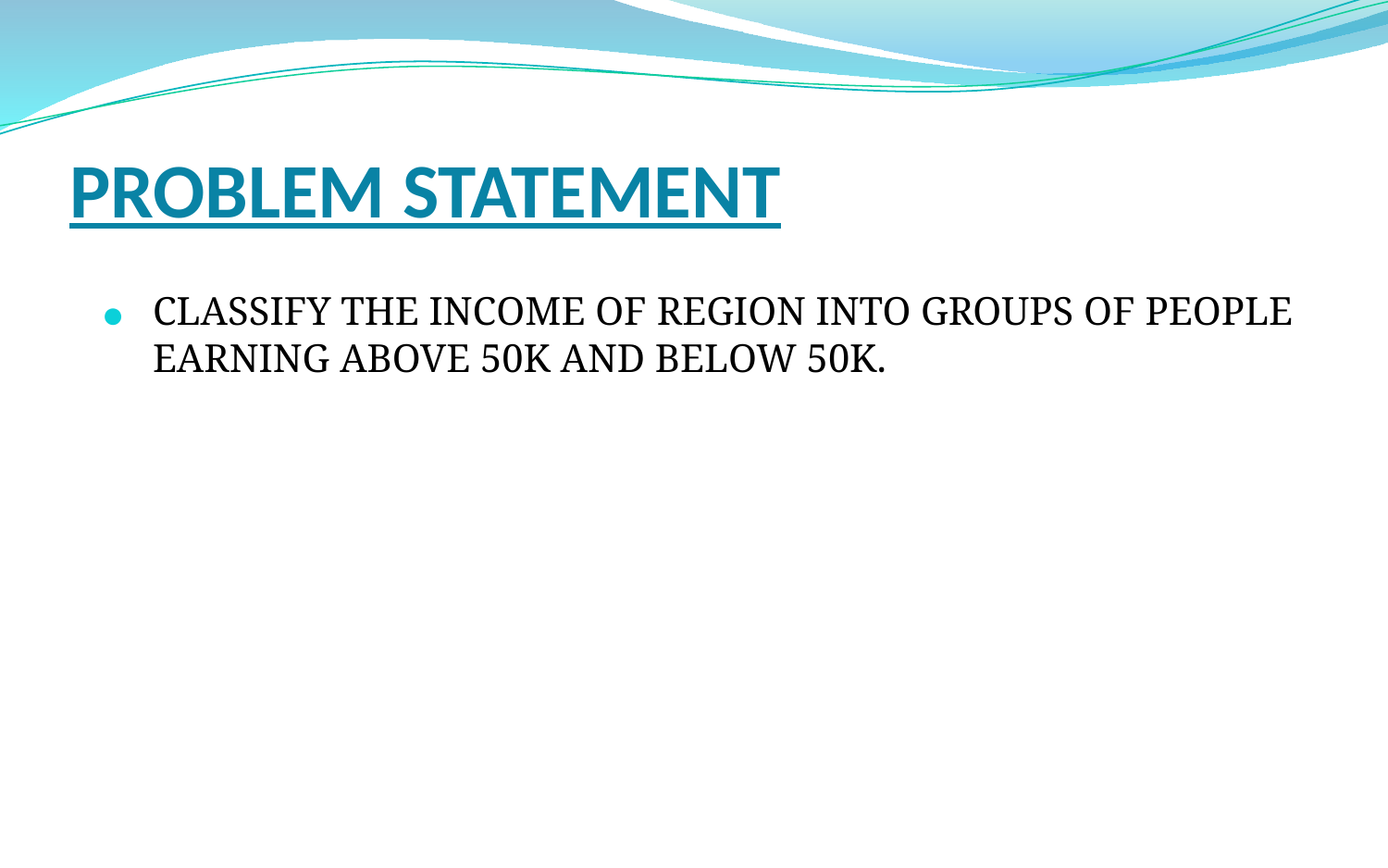

# PROBLEM STATEMENT
CLASSIFY THE INCOME OF REGION INTO GROUPS OF PEOPLE EARNING ABOVE 50K AND BELOW 50K.